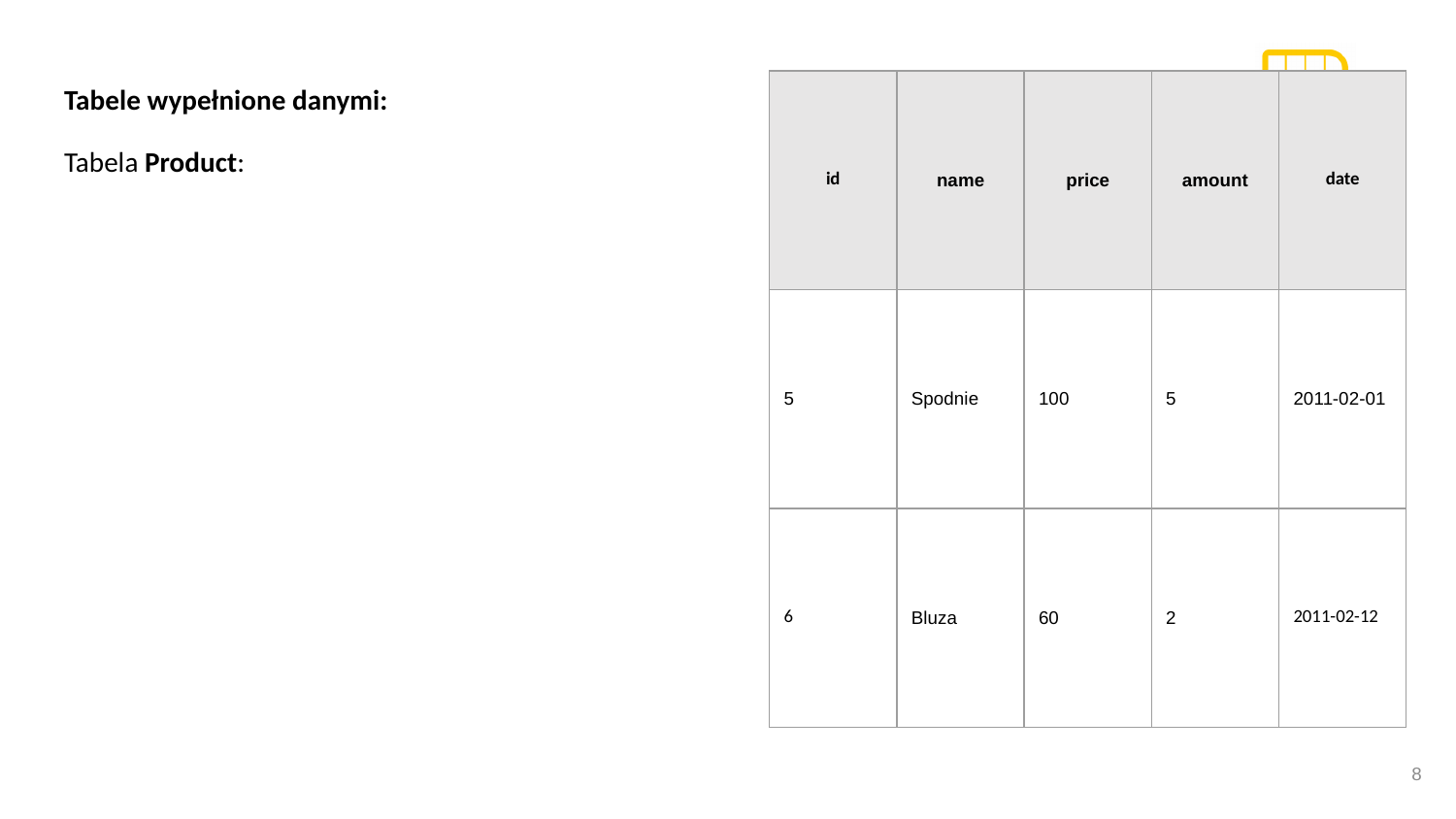

Tabele wypełnione danymi:
Tabela Product:

| id | name | price | amount | date |
| --- | --- | --- | --- | --- |
| 5 | Spodnie | 100 | 5 | 2011-02-01 |
| 6 | Bluza | 60 | 2 | 2011-02-12 |
8